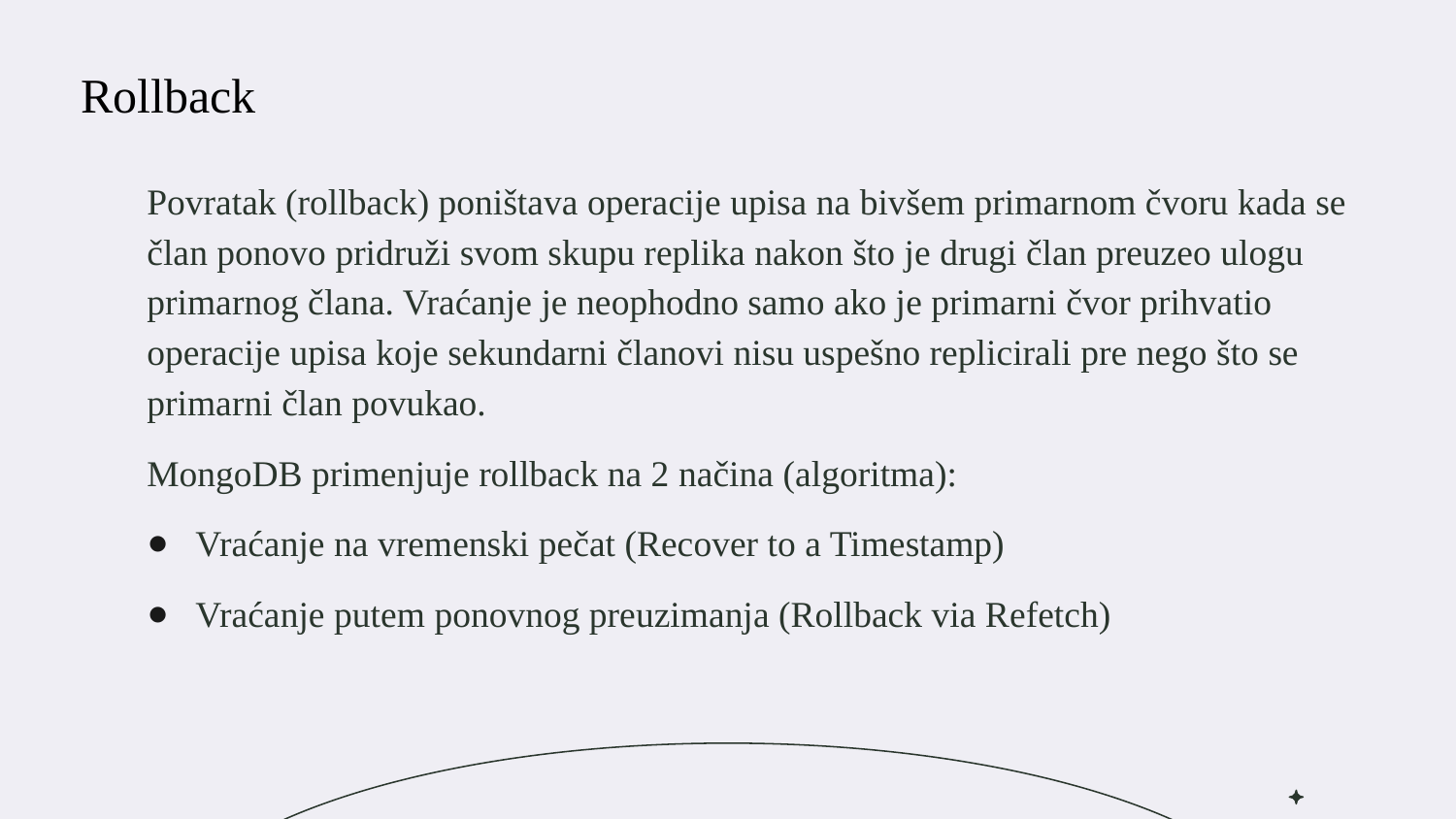

Rollback
Povratak (rollback) poništava operacije upisa na bivšem primarnom čvoru kada se član ponovo pridruži svom skupu replika nakon što je drugi član preuzeo ulogu primarnog člana. Vraćanje je neophodno samo ako je primarni čvor prihvatio operacije upisa koje sekundarni članovi nisu uspešno replicirali pre nego što se primarni član povukao.
MongoDB primenjuje rollback na 2 načina (algoritma):
Vraćanje na vremenski pečat (Recover to a Timestamp)
Vraćanje putem ponovnog preuzimanja (Rollback via Refetch)